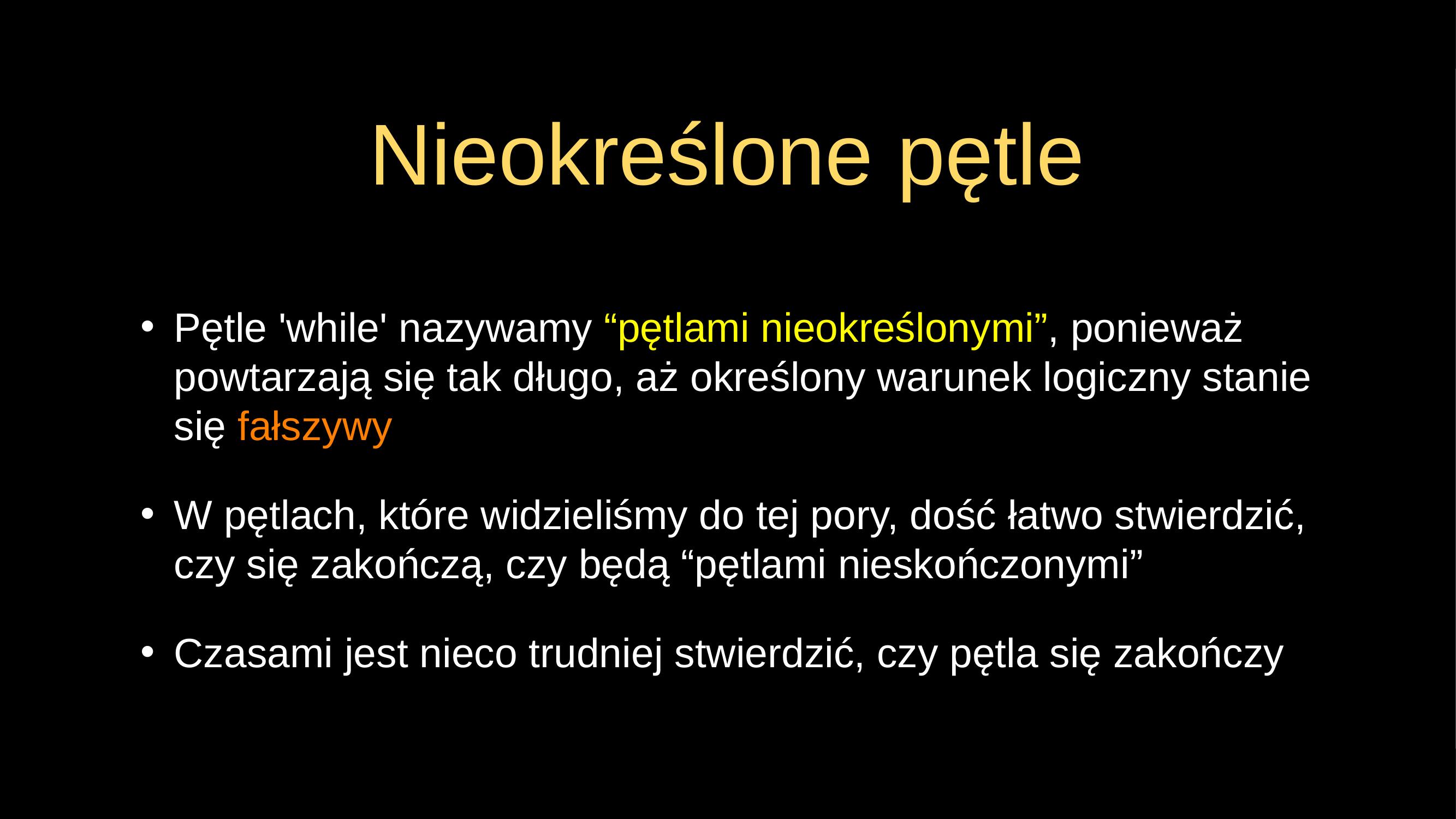

# Nieokreślone pętle
Pętle 'while' nazywamy “pętlami nieokreślonymi”, ponieważ powtarzają się tak długo, aż określony warunek logiczny stanie się fałszywy
W pętlach, które widzieliśmy do tej pory, dość łatwo stwierdzić, czy się zakończą, czy będą “pętlami nieskończonymi”
Czasami jest nieco trudniej stwierdzić, czy pętla się zakończy